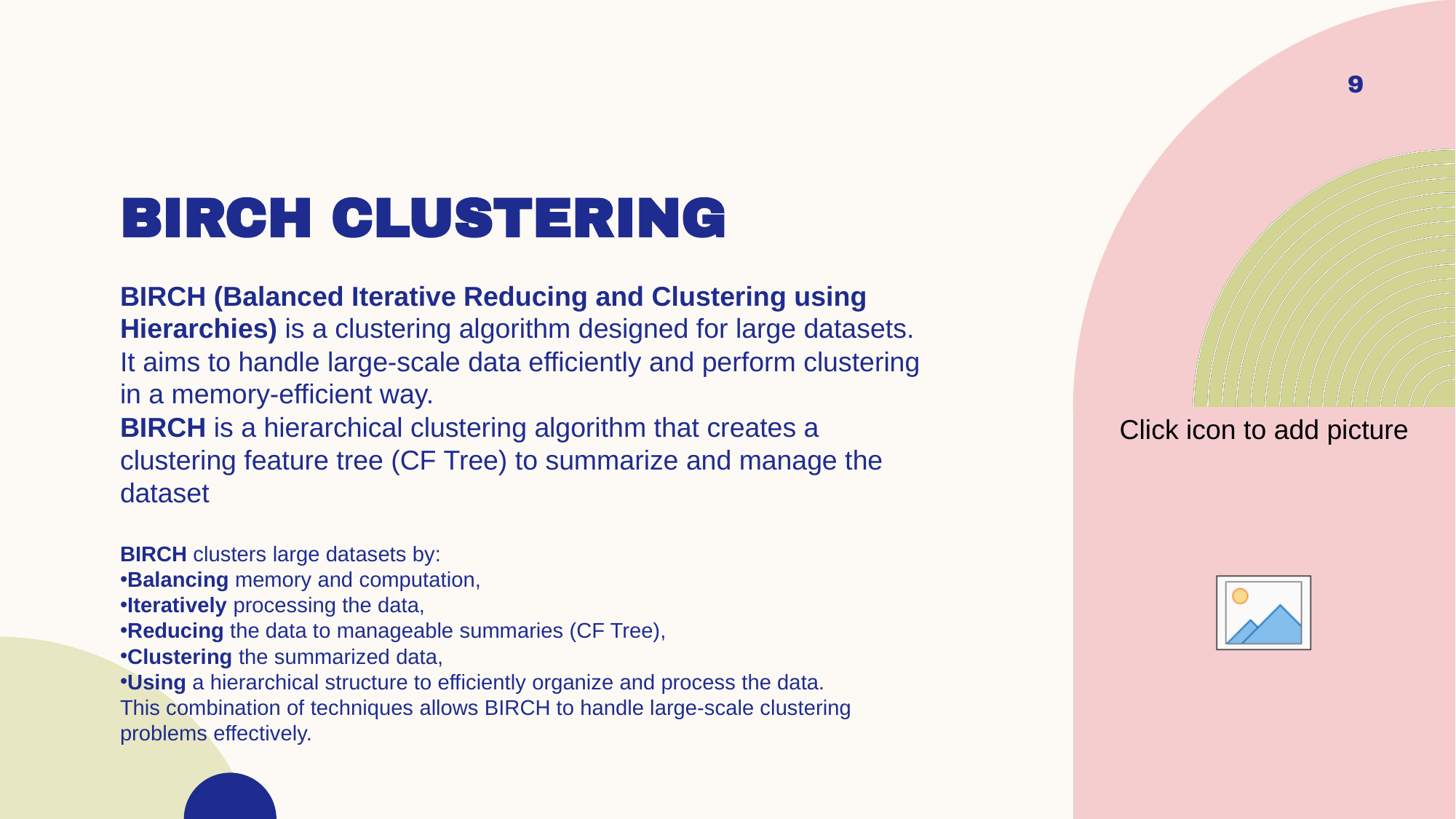

9
# BIRCH Clustering
BIRCH (Balanced Iterative Reducing and Clustering using Hierarchies) is a clustering algorithm designed for large datasets. It aims to handle large-scale data efficiently and perform clustering in a memory-efficient way.
BIRCH is a hierarchical clustering algorithm that creates a clustering feature tree (CF Tree) to summarize and manage the dataset

BIRCH clusters large datasets by:
Balancing memory and computation,
Iteratively processing the data,
Reducing the data to manageable summaries (CF Tree),
Clustering the summarized data,
Using a hierarchical structure to efficiently organize and process the data.
This combination of techniques allows BIRCH to handle large-scale clustering problems effectively.